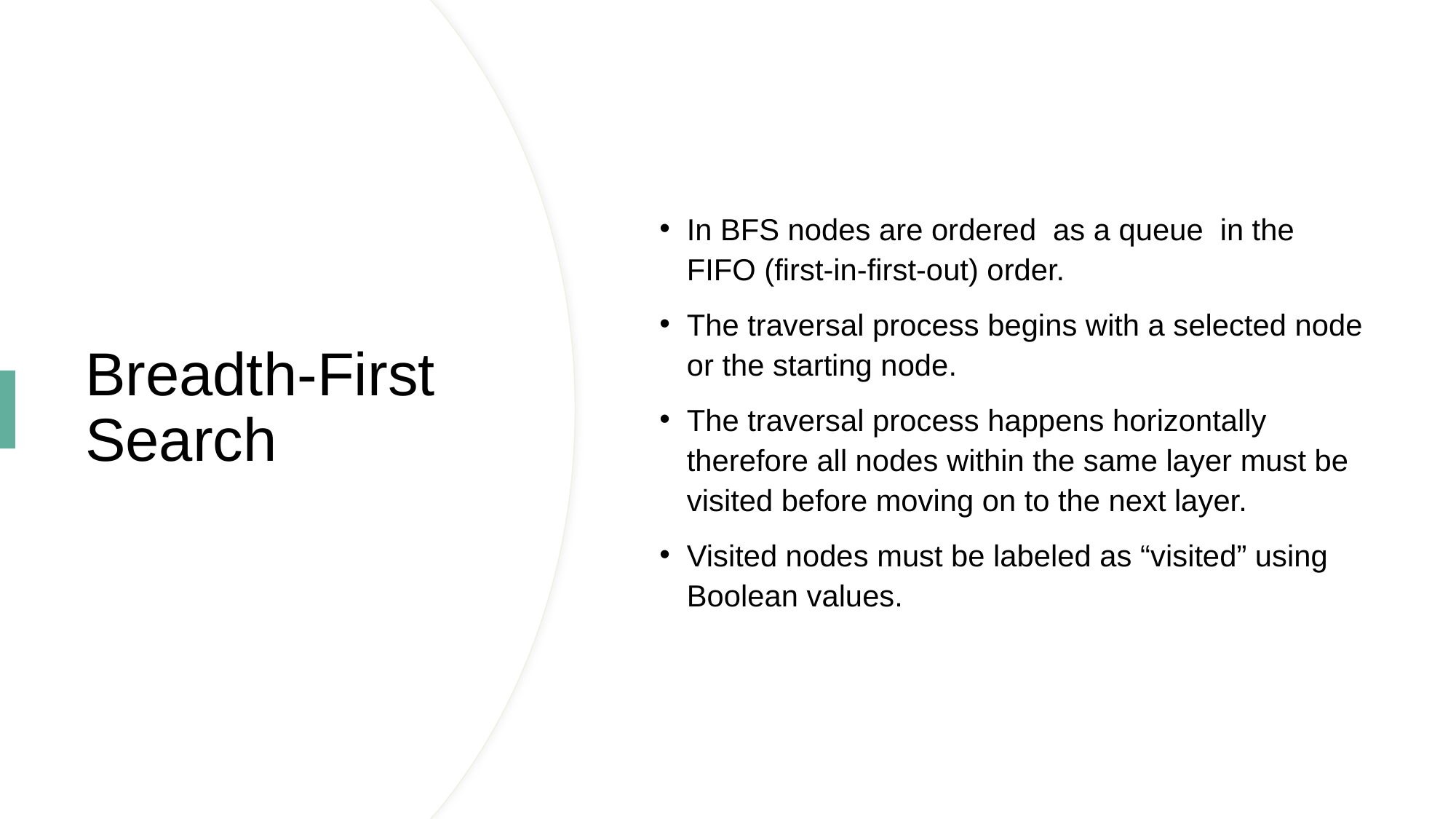

In BFS nodes are ordered  as a queue  in the FIFO (first-in-first-out) order.
The traversal process begins with a selected node or the starting node.
The traversal process happens horizontally therefore all nodes within the same layer must be visited before moving on to the next layer.
Visited nodes must be labeled as “visited” using Boolean values.
# Breadth-First Search